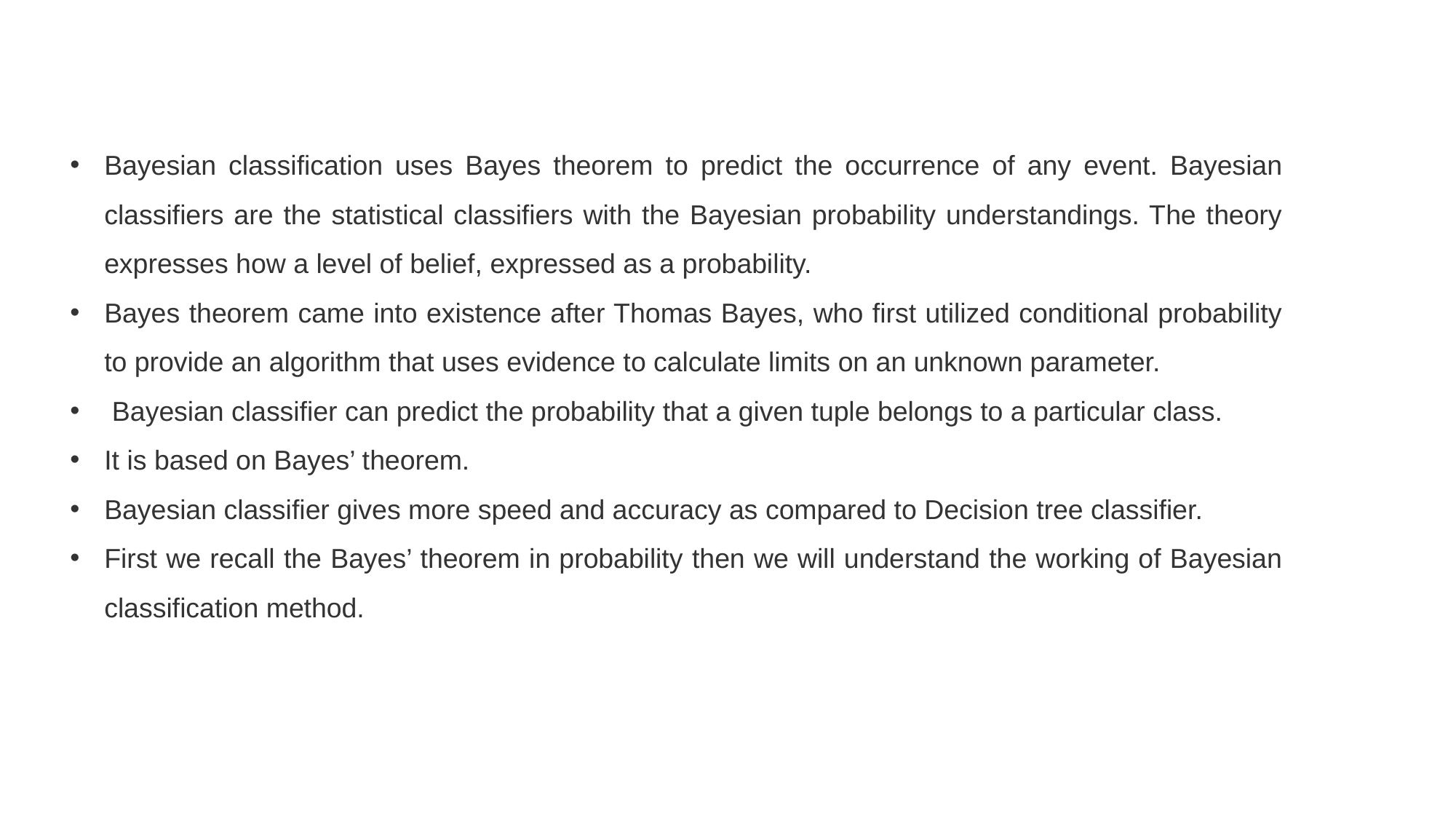

Bayesian classification uses Bayes theorem to predict the occurrence of any event. Bayesian classifiers are the statistical classifiers with the Bayesian probability understandings. The theory expresses how a level of belief, expressed as a probability.
Bayes theorem came into existence after Thomas Bayes, who first utilized conditional probability to provide an algorithm that uses evidence to calculate limits on an unknown parameter.
 Bayesian classifier can predict the probability that a given tuple belongs to a particular class.
It is based on Bayes’ theorem.
Bayesian classifier gives more speed and accuracy as compared to Decision tree classifier.
First we recall the Bayes’ theorem in probability then we will understand the working of Bayesian classification method.